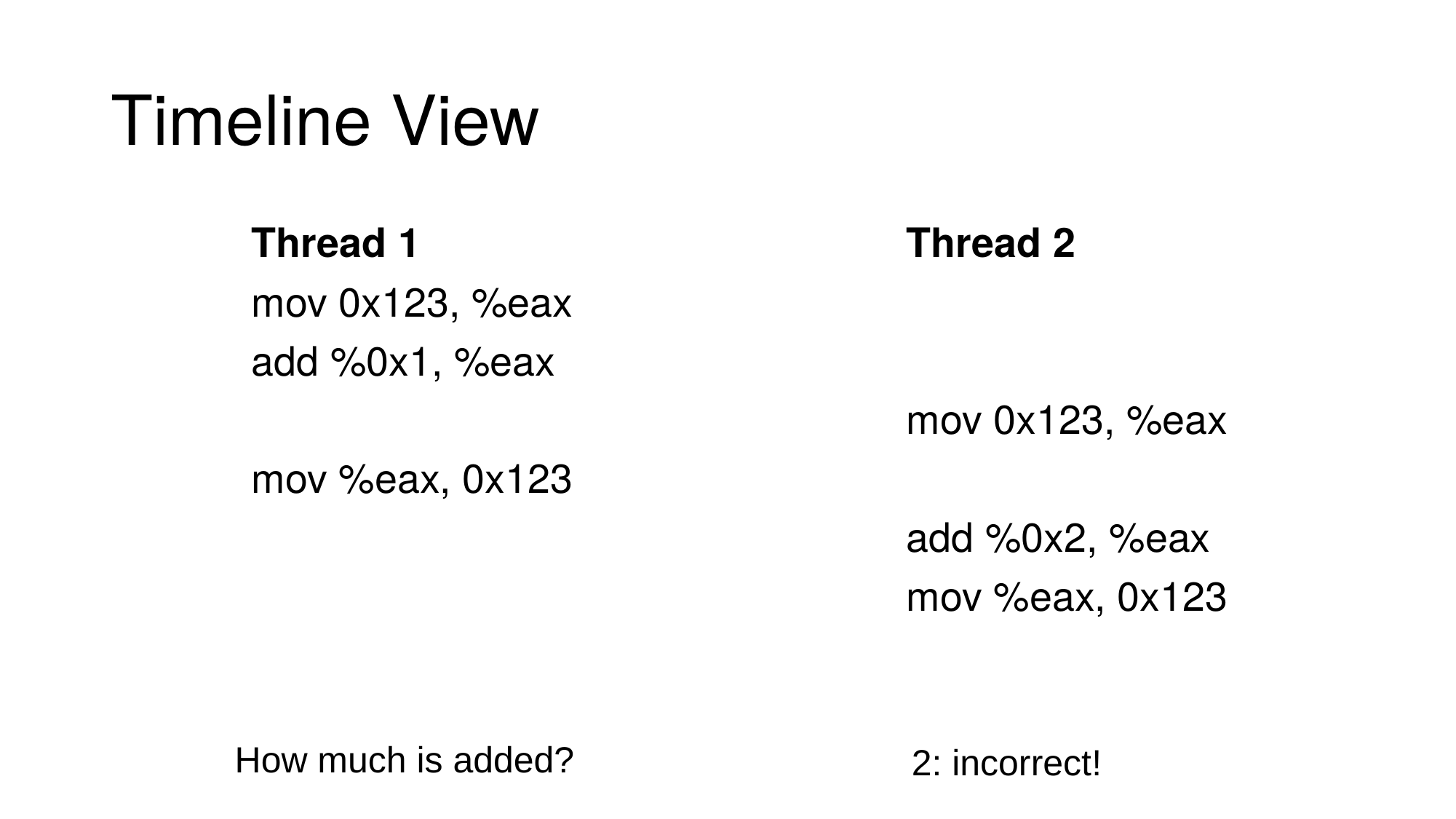

# Timeline View
Thread 1					Thread 2
mov 0x123, %eax
add %0x1, %eax
						mov 0x123, %eax
mov %eax, 0x123
						add %0x2, %eax
						mov %eax, 0x123
How much is added?
2: incorrect!